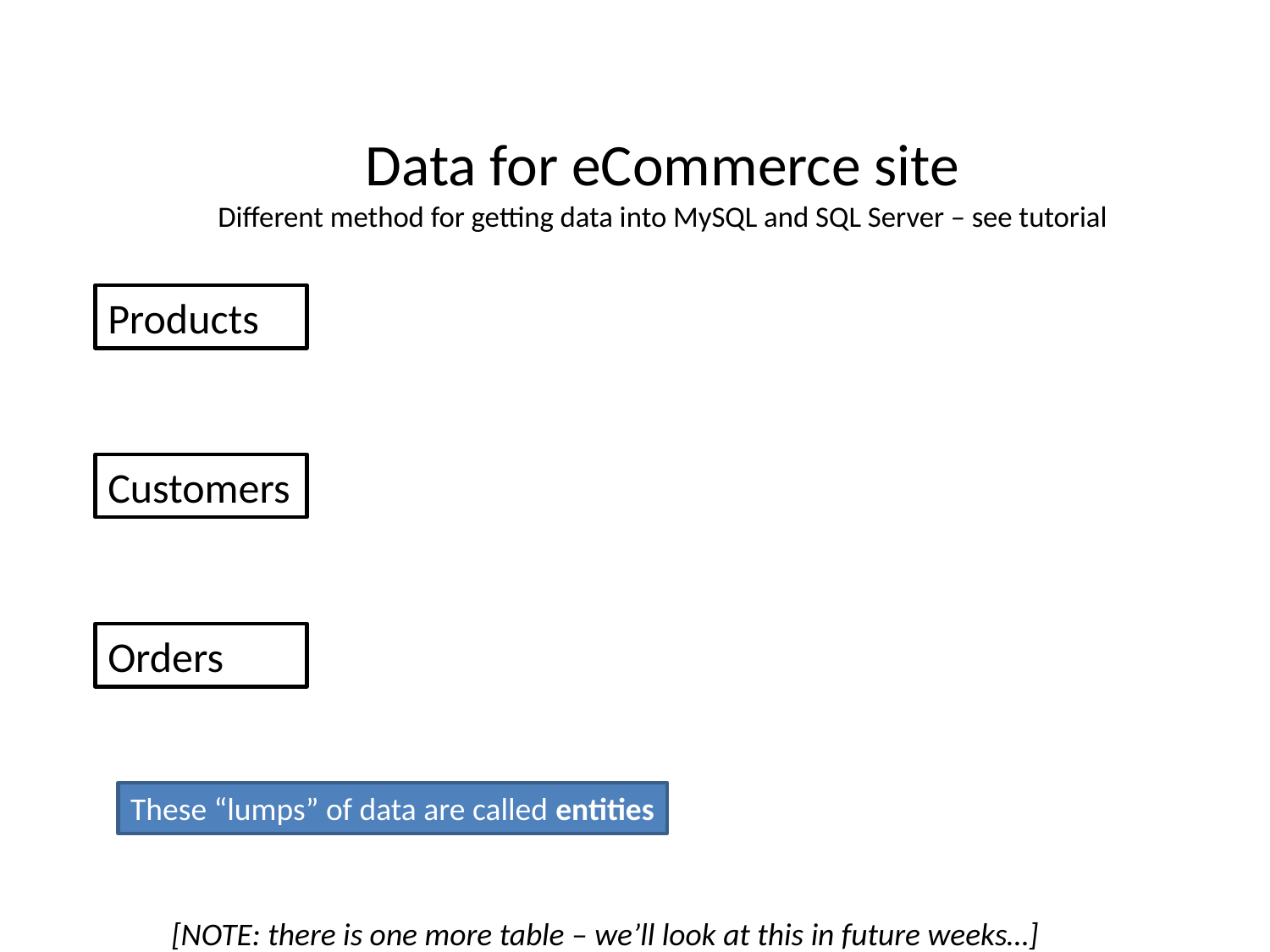

# Data for eCommerce site Different method for getting data into MySQL and SQL Server – see tutorial
Products
Customers
Orders
These “lumps” of data are called entities
[NOTE: there is one more table – we’ll look at this in future weeks…]